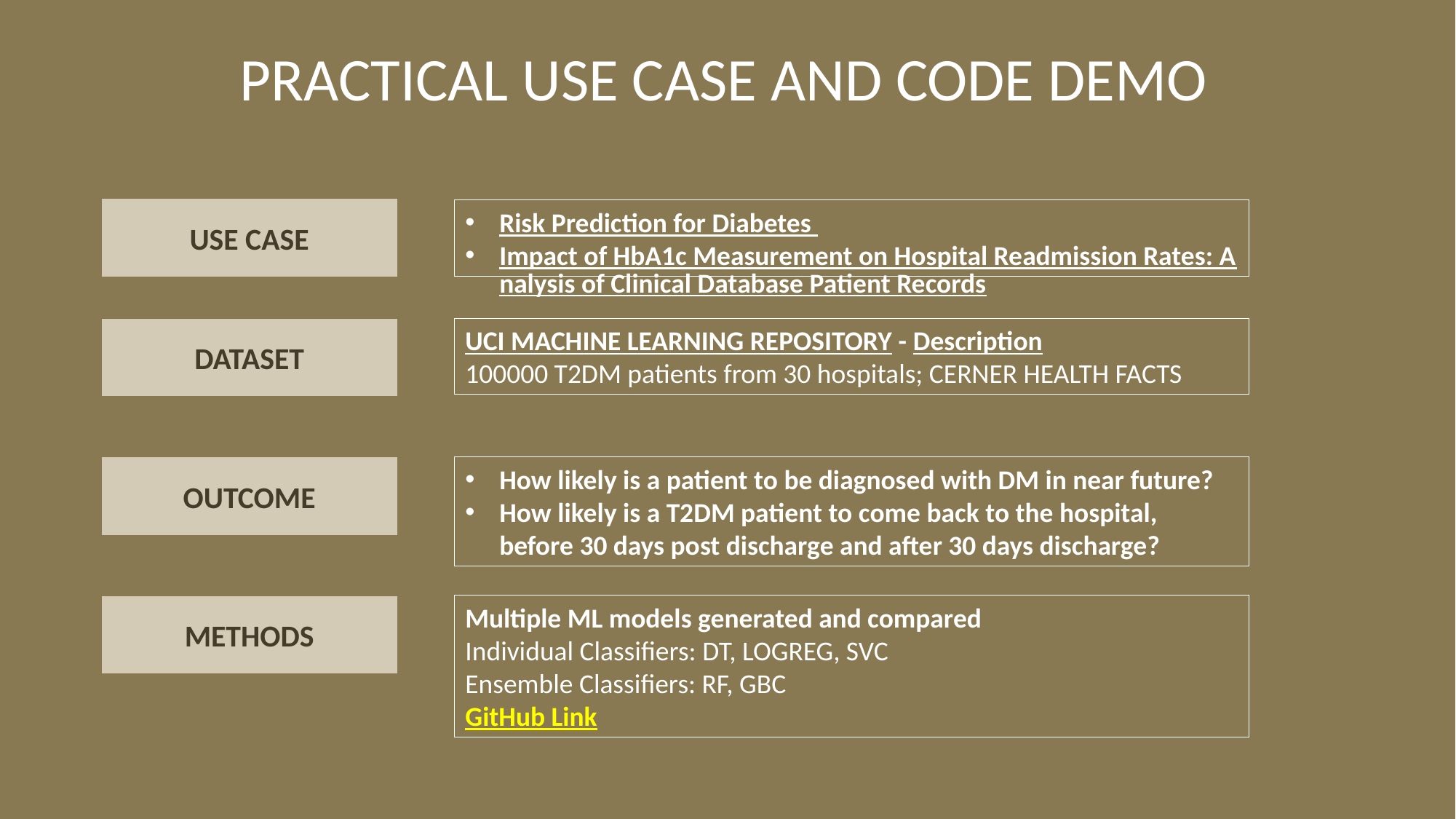

# PRACTICAL USE CASE AND CODE DEMO
USE CASE
Risk Prediction for Diabetes
Impact of HbA1c Measurement on Hospital Readmission Rates: Analysis of Clinical Database Patient Records
DATASET
UCI MACHINE LEARNING REPOSITORY - Description
100000 T2DM patients from 30 hospitals; CERNER HEALTH FACTS
OUTCOME
How likely is a patient to be diagnosed with DM in near future?
How likely is a T2DM patient to come back to the hospital, before 30 days post discharge and after 30 days discharge?
METHODS
Multiple ML models generated and compared
Individual Classifiers: DT, LOGREG, SVC
Ensemble Classifiers: RF, GBC
GitHub Link